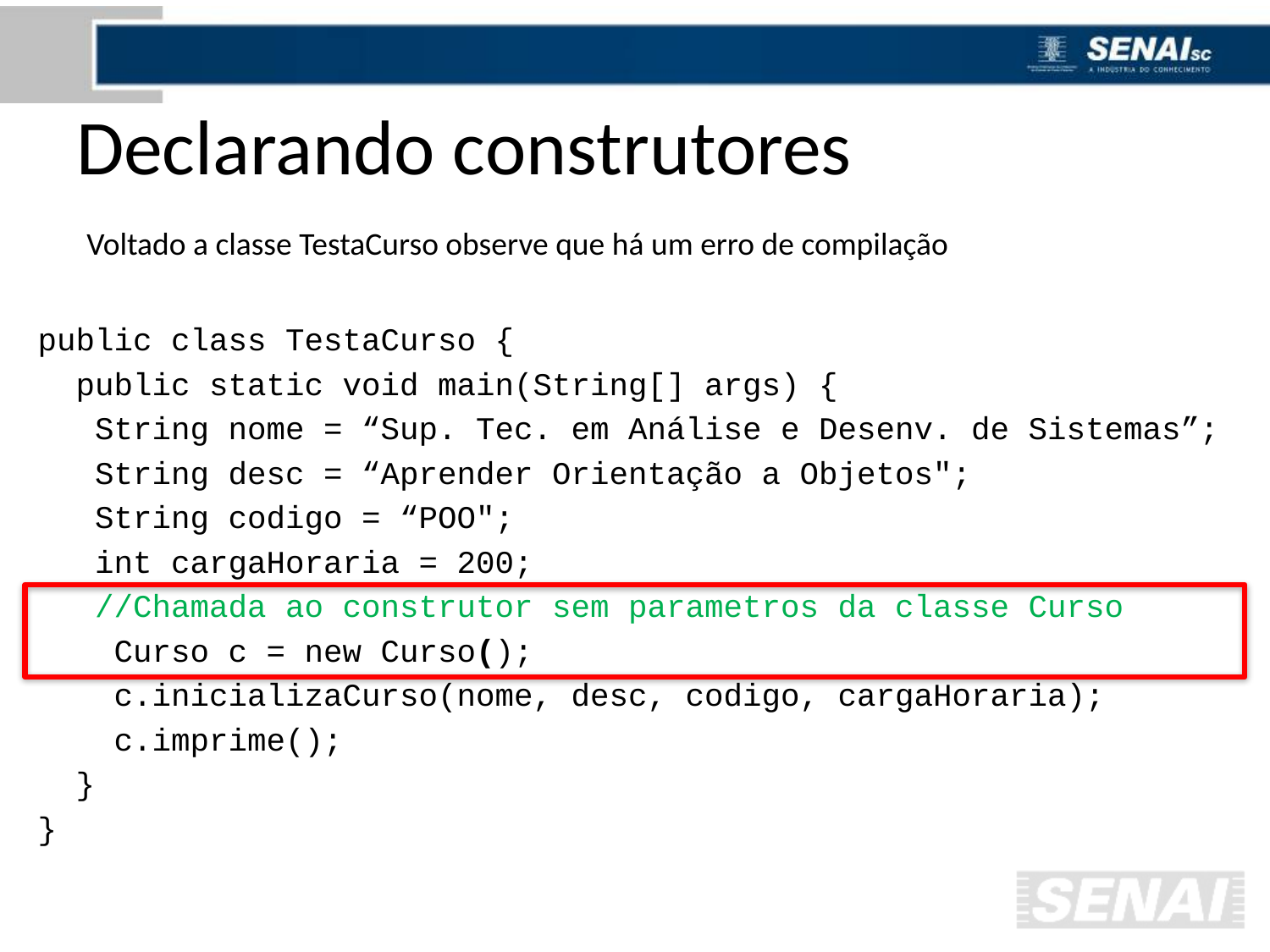

# Declarando construtores
Voltado a classe TestaCurso observe que há um erro de compilação
public class TestaCurso {
  public static void main(String[] args) {
   String nome = “Sup. Tec. em Análise e Desenv. de Sistemas”;
   String desc = “Aprender Orientação a Objetos";
   String codigo = “POO";
   int cargaHoraria = 200;
   //Chamada ao construtor sem parametros da classe Curso
    Curso c = new Curso();
    c.inicializaCurso(nome, desc, codigo, cargaHoraria);
    c.imprime();
  }
}